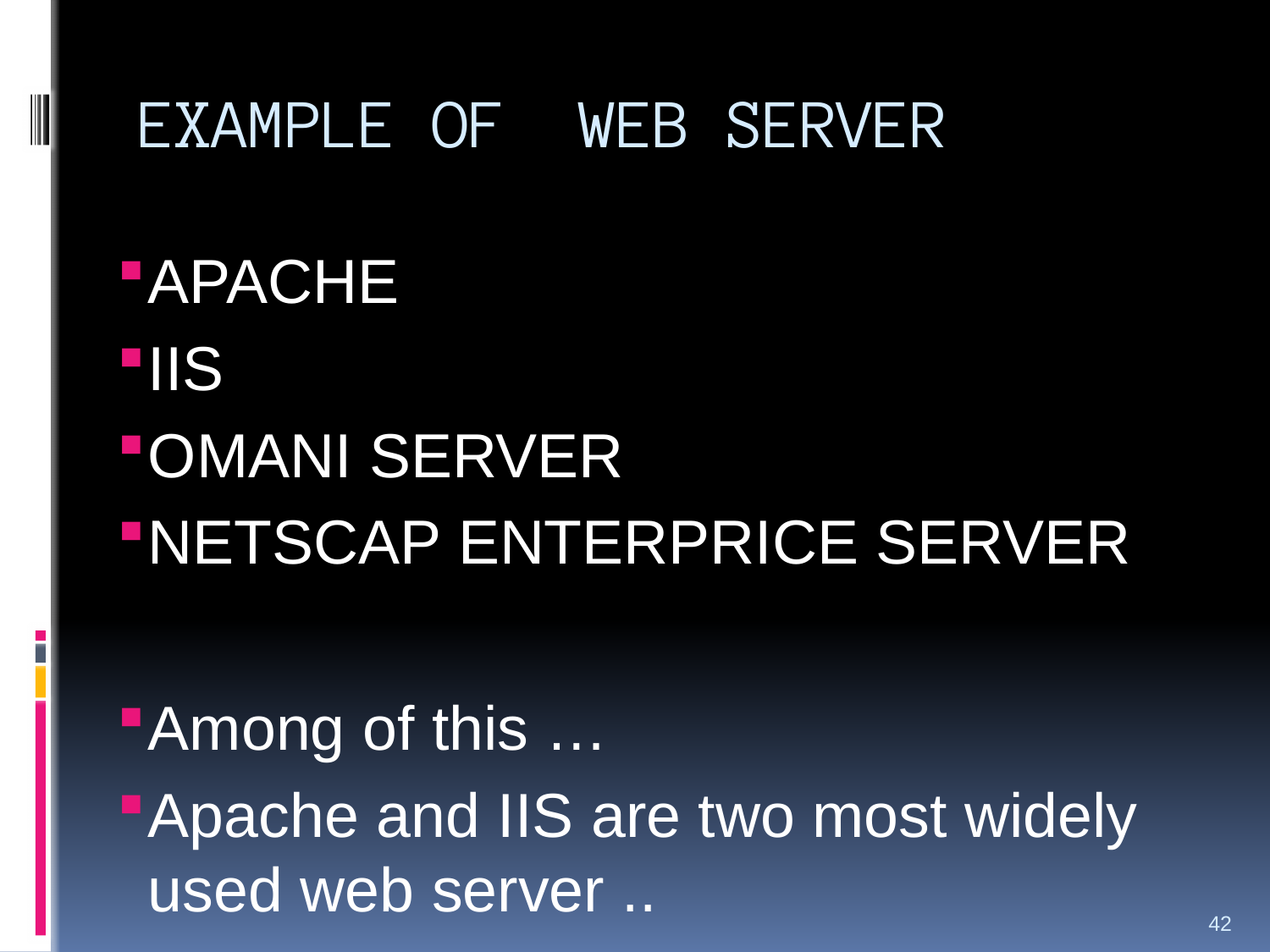

# EXAMPLE OF  WEB SERVER

APACHE
IIS
OMANI SERVER
NETSCAP ENTERPRICE SERVER

Among of this …
Apache and IIS are two most widely used web server ..
42